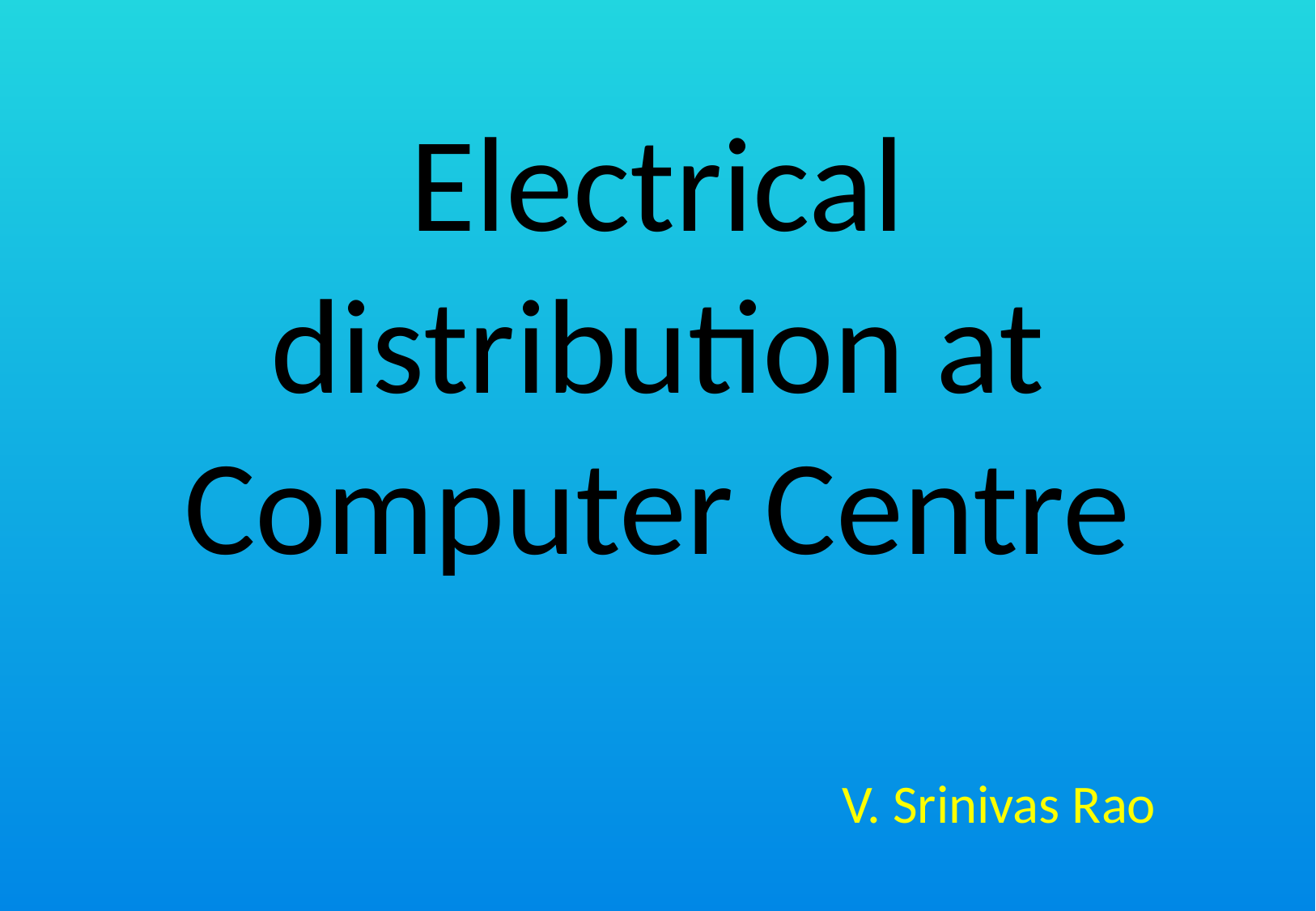

# Electrical distribution at Computer Centre
V. Srinivas Rao